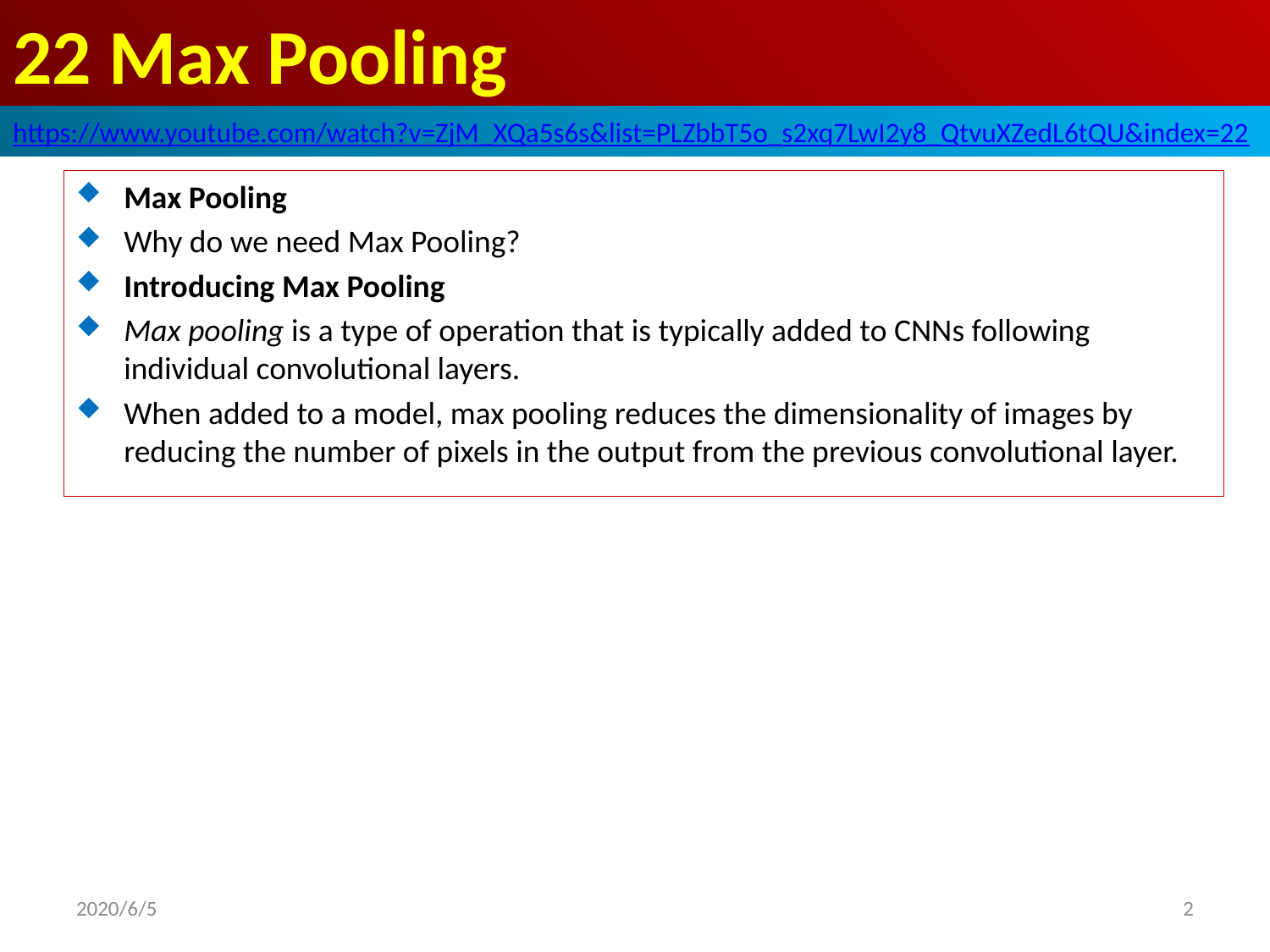

# 22 Max Pooling
https://www.youtube.com/watch?v=ZjM_XQa5s6s&list=PLZbbT5o_s2xq7LwI2y8_QtvuXZedL6tQU&index=22
Max Pooling
Why do we need Max Pooling?
Introducing Max Pooling
Max pooling is a type of operation that is typically added to CNNs following individual convolutional layers.
When added to a model, max pooling reduces the dimensionality of images by reducing the number of pixels in the output from the previous convolutional layer.

2020/6/5
2